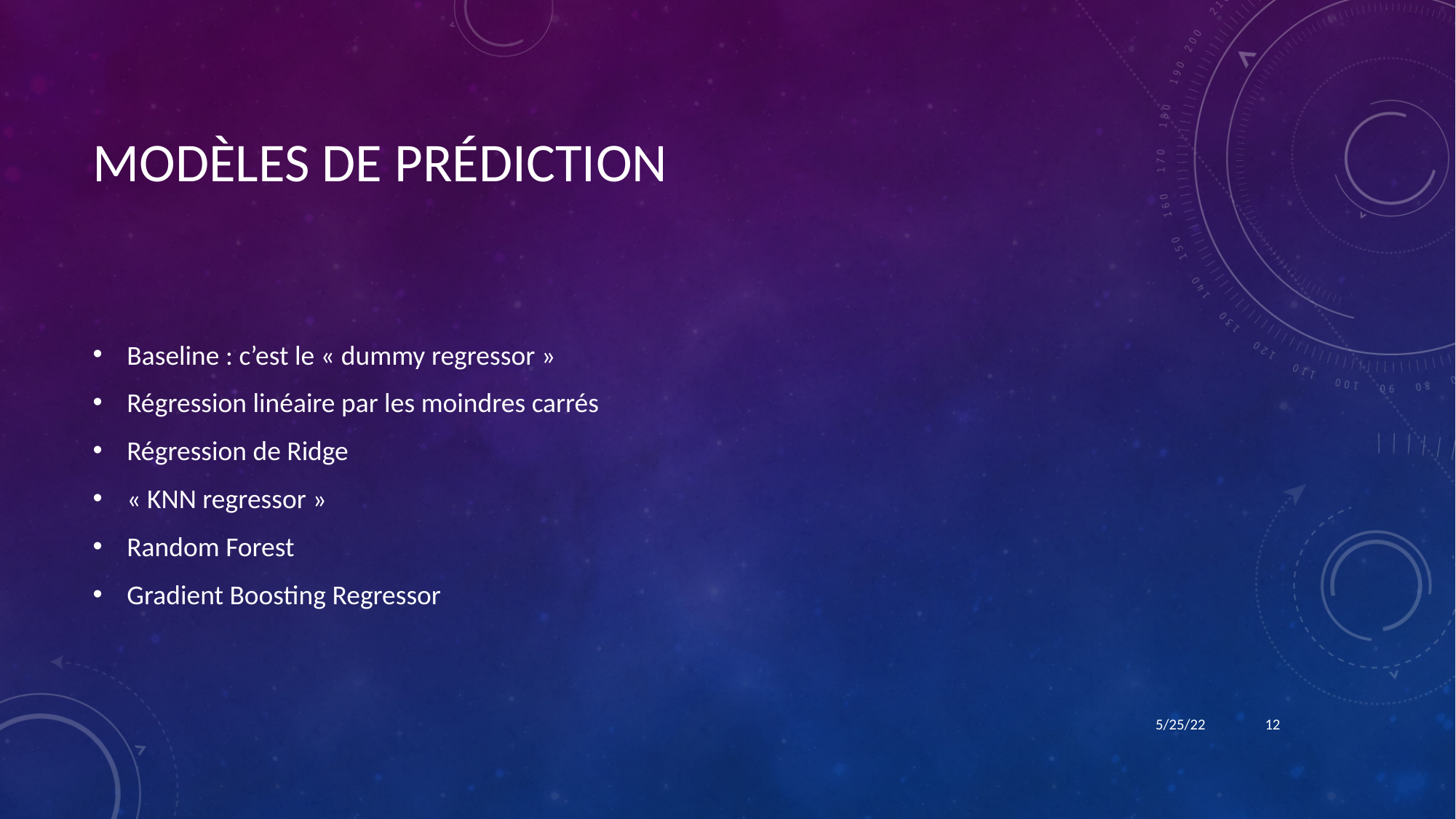

# Modèles de prédiction
Baseline : c’est le « dummy regressor »
Régression linéaire par les moindres carrés
Régression de Ridge
« KNN regressor »
Random Forest
Gradient Boosting Regressor

5/25/22
12